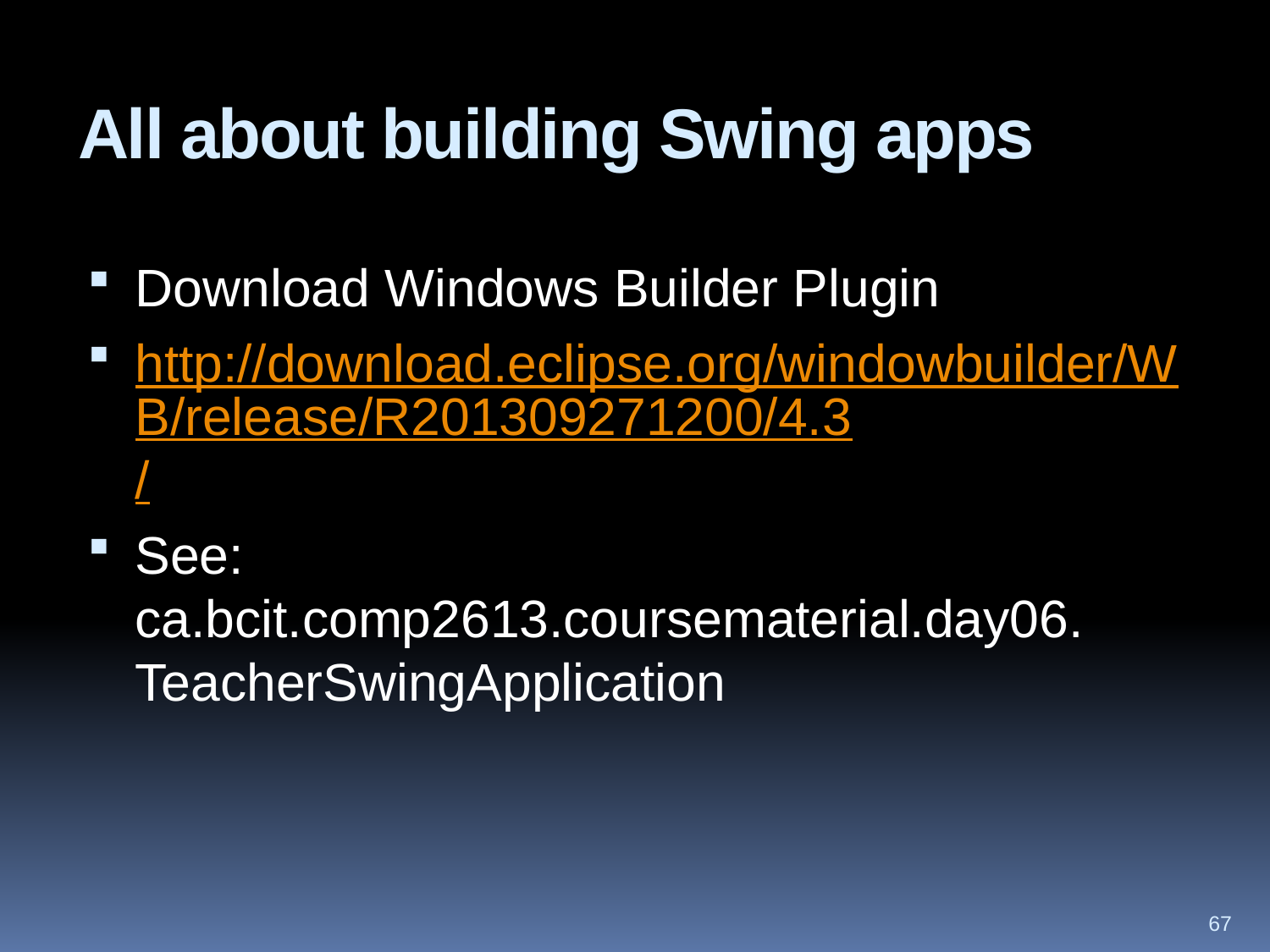

# All about building Swing apps
Download Windows Builder Plugin
http://download.eclipse.org/windowbuilder/WB/release/R201309271200/4.3/
See: ca.bcit.comp2613.coursematerial.day06. TeacherSwingApplication
67